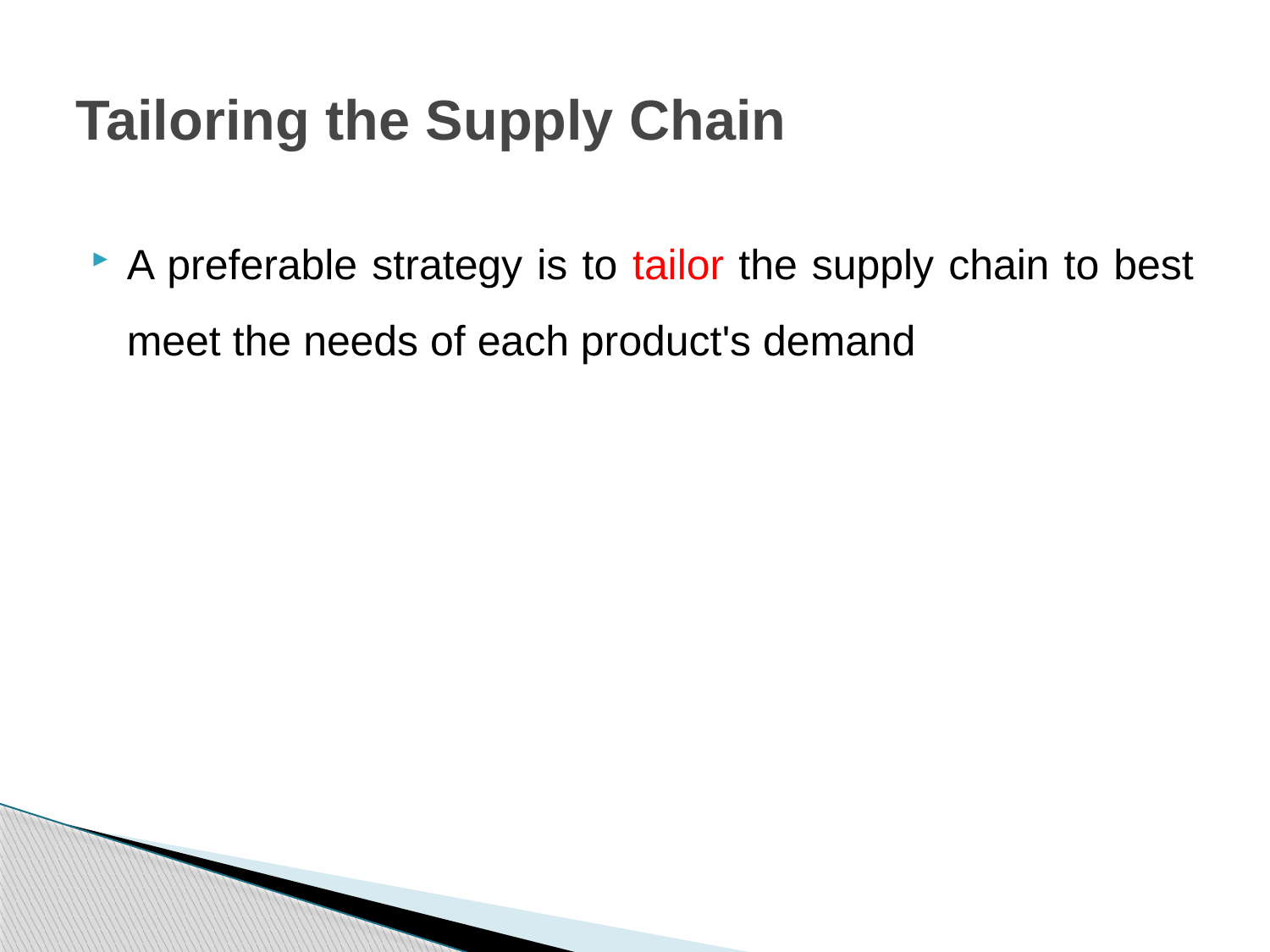

# Tailoring the Supply Chain
A preferable strategy is to tailor the supply chain to best meet the needs of each product's demand